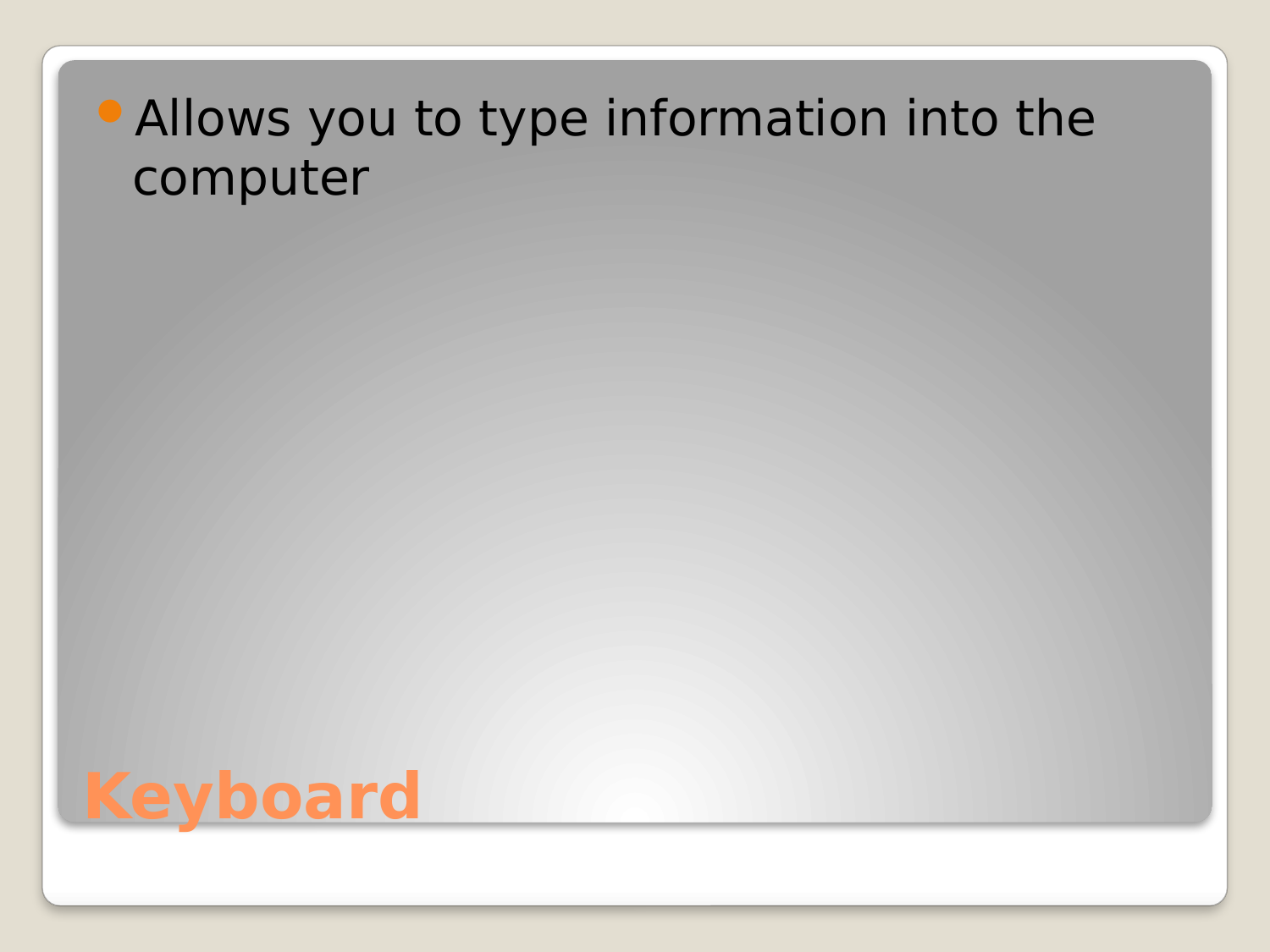

Allows you to type information into the computer
# Keyboard